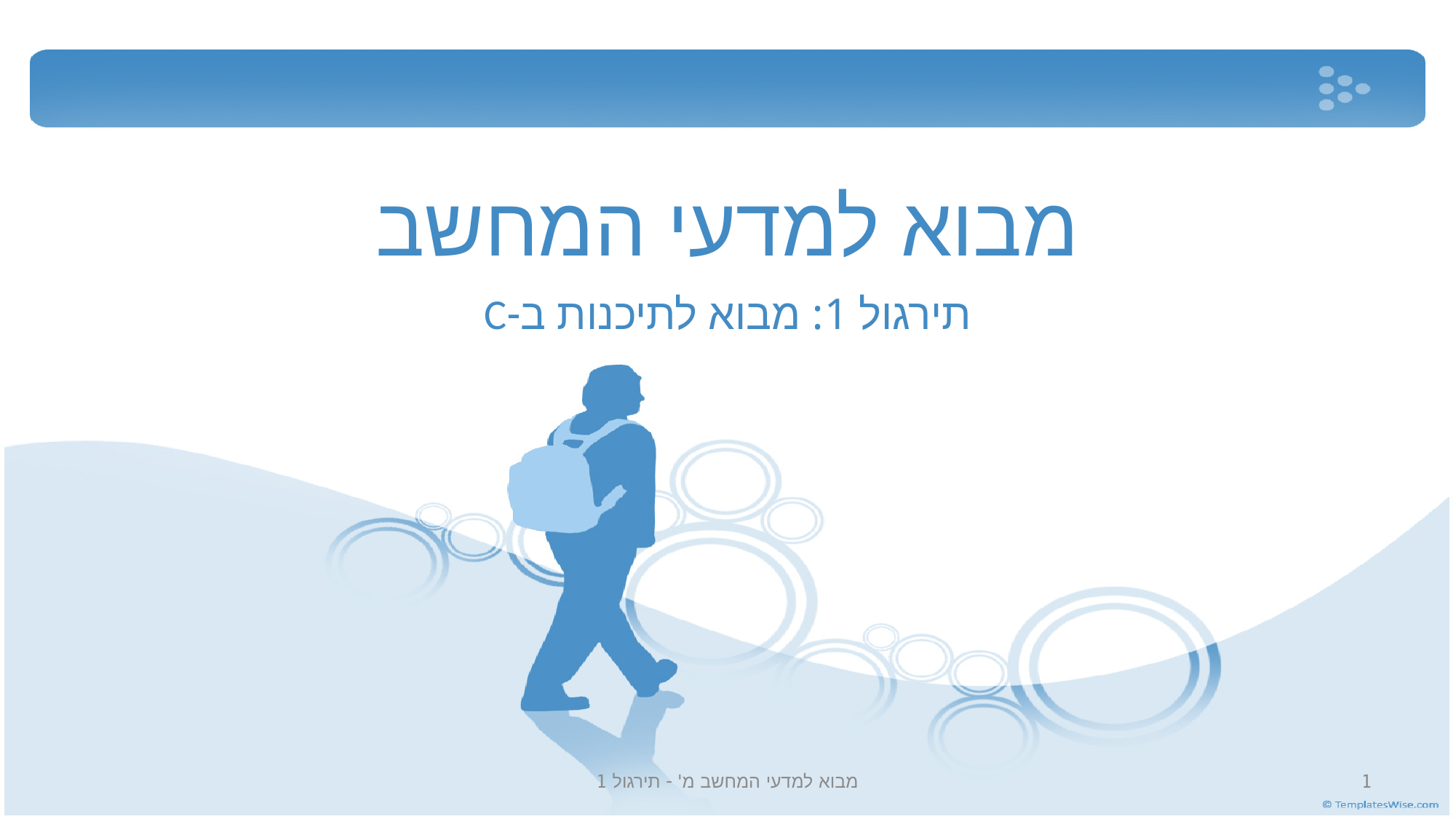

תירגול 1: מבוא לתיכנות ב-C
מבוא למדעי המחשב מ' - תירגול 1
1